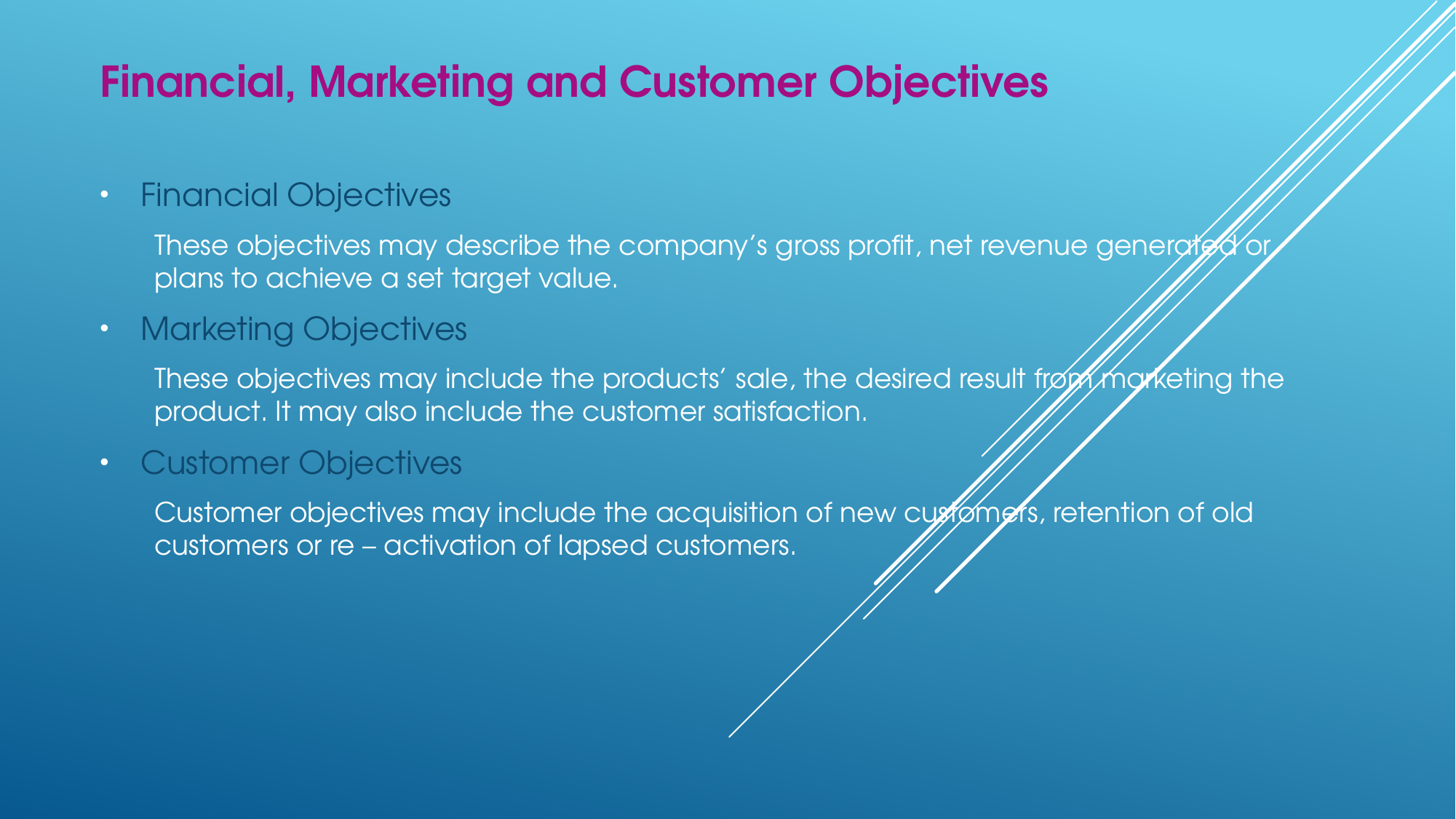

Financial, Marketing and Customer Objectives

Financial Objectives
These objectives may describe the company’s gross profit, net revenue generated or plans to achieve a set target value.
Marketing Objectives
These objectives may include the products’ sale, the desired result from marketing the product. It may also include the customer satisfaction.
Customer Objectives
Customer objectives may include the acquisition of new customers, retention of old customers or re – activation of lapsed customers.